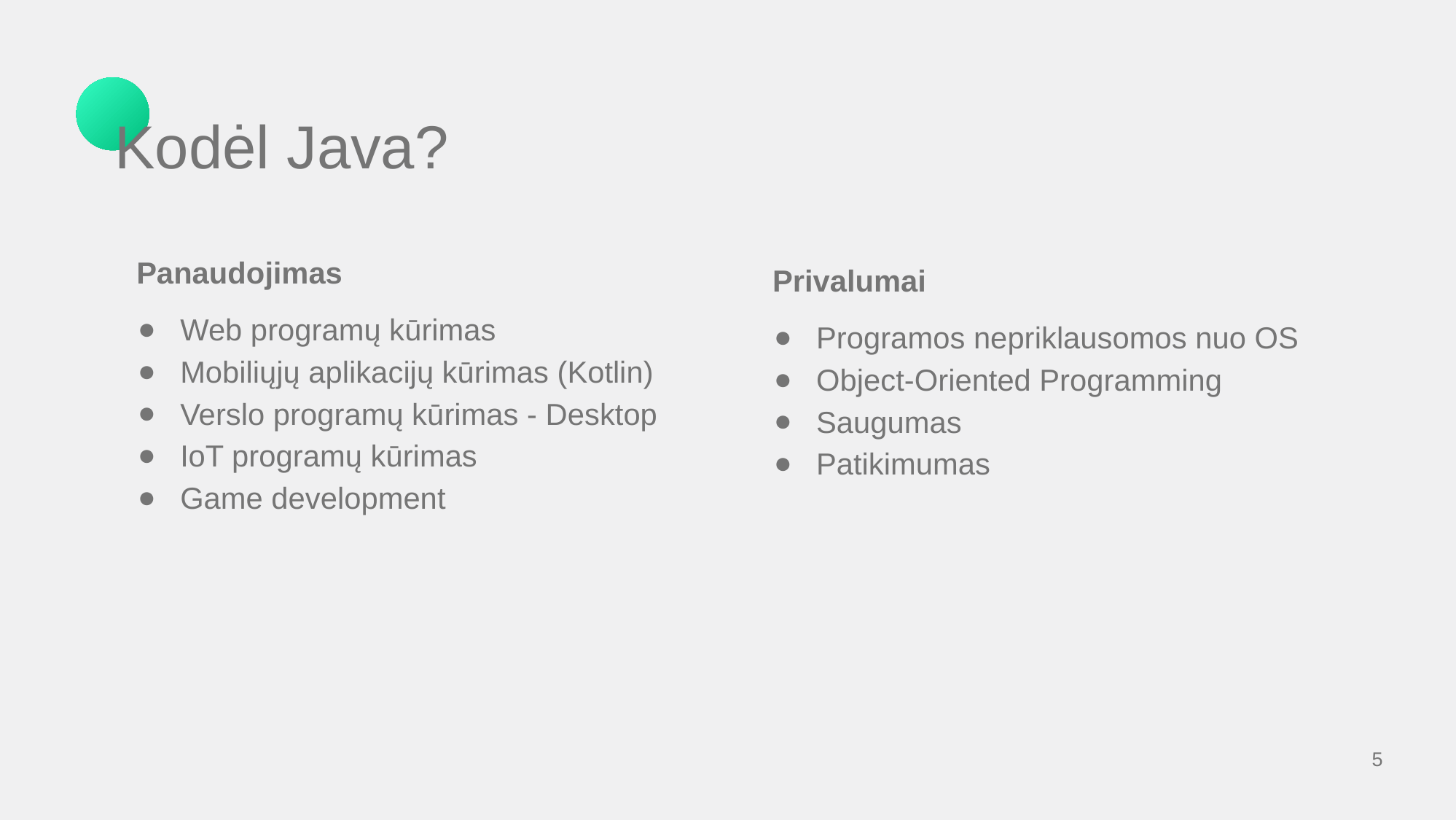

Kodėl Java?
Panaudojimas
Privalumai
Web programų kūrimas
Mobiliųjų aplikacijų kūrimas (Kotlin)
Verslo programų kūrimas - Desktop
IoT programų kūrimas
Game development
Programos nepriklausomos nuo OS
Object-Oriented Programming
Saugumas
Patikimumas
5
#